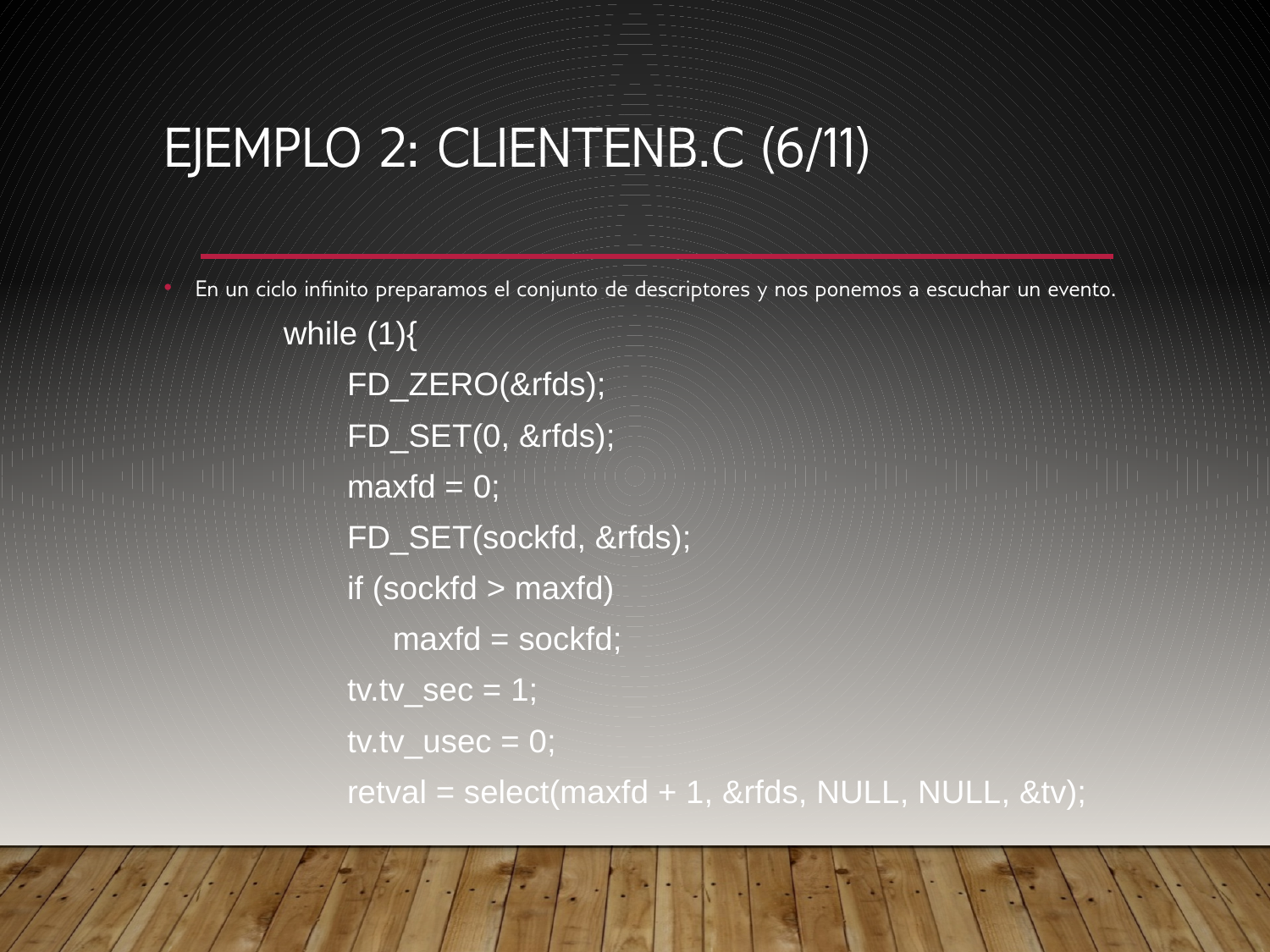

# Ejemplo 2: clienteNB.c (6/11)
En un ciclo infinito preparamos el conjunto de descriptores y nos ponemos a escuchar un evento.
 while (1){
        FD_ZERO(&rfds);
        FD_SET(0, &rfds);
        maxfd = 0;
        FD_SET(sockfd, &rfds);
        if (sockfd > maxfd)
             maxfd = sockfd;
        tv.tv_sec = 1;
        tv.tv_usec = 0;
        retval = select(maxfd + 1, &rfds, NULL, NULL, &tv);